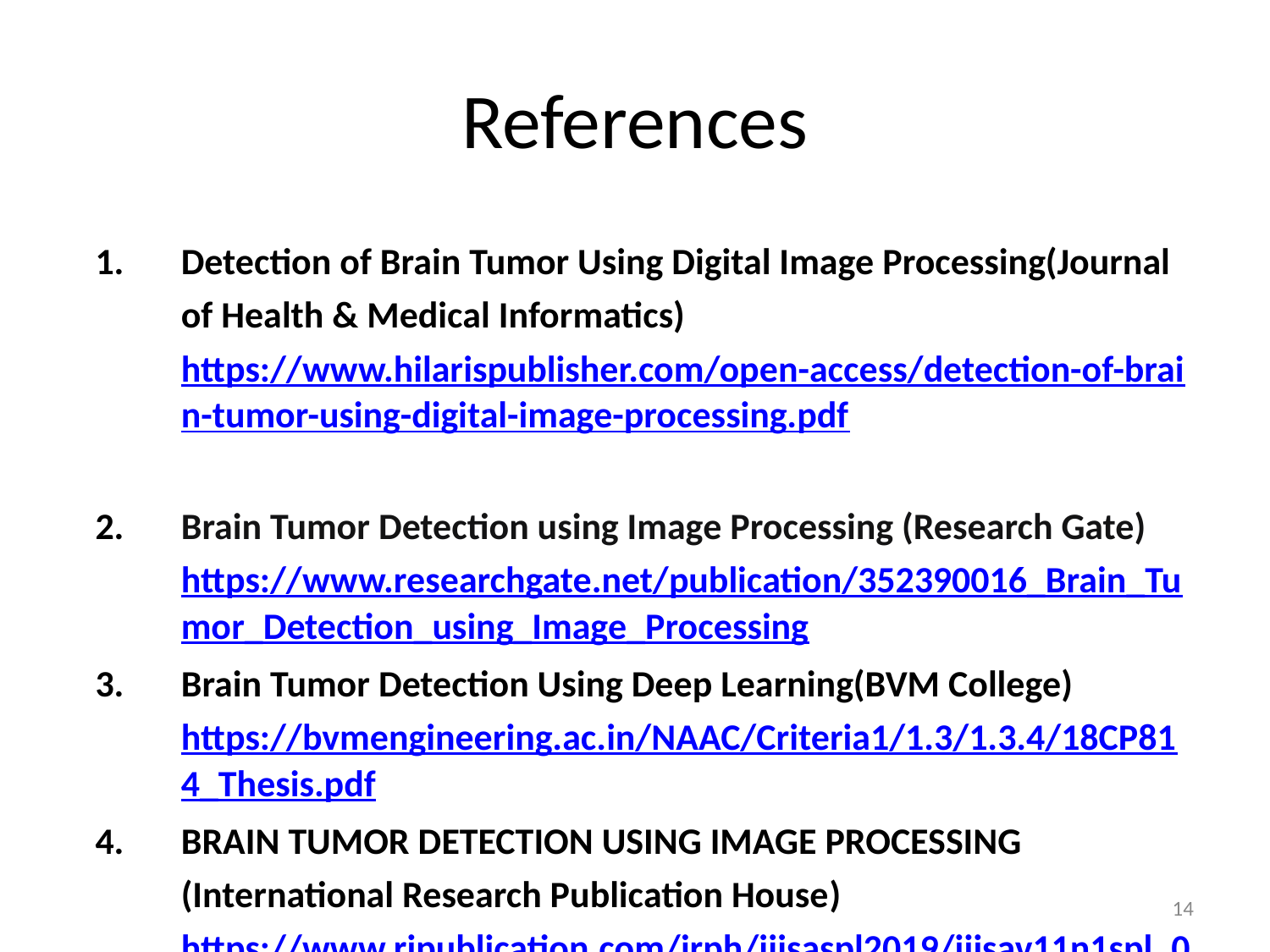

# References
Detection of Brain Tumor Using Digital Image Processing(Journal of Health & Medical Informatics)                                                    https://www.hilarispublisher.com/open-access/detection-of-brain-tumor-using-digital-image-processing.pdf
Brain Tumor Detection using Image Processing (Research Gate) https://www.researchgate.net/publication/352390016_Brain_Tumor_Detection_using_Image_Processing
Brain Tumor Detection Using Deep Learning(BVM College) https://bvmengineering.ac.in/NAAC/Criteria1/1.3/1.3.4/18CP814_Thesis.pdf
BRAIN TUMOR DETECTION USING IMAGE PROCESSING (International Research Publication House) https://www.ripublication.com/irph/ijisaspl2019/ijisav11n1spl_05.pdf

14